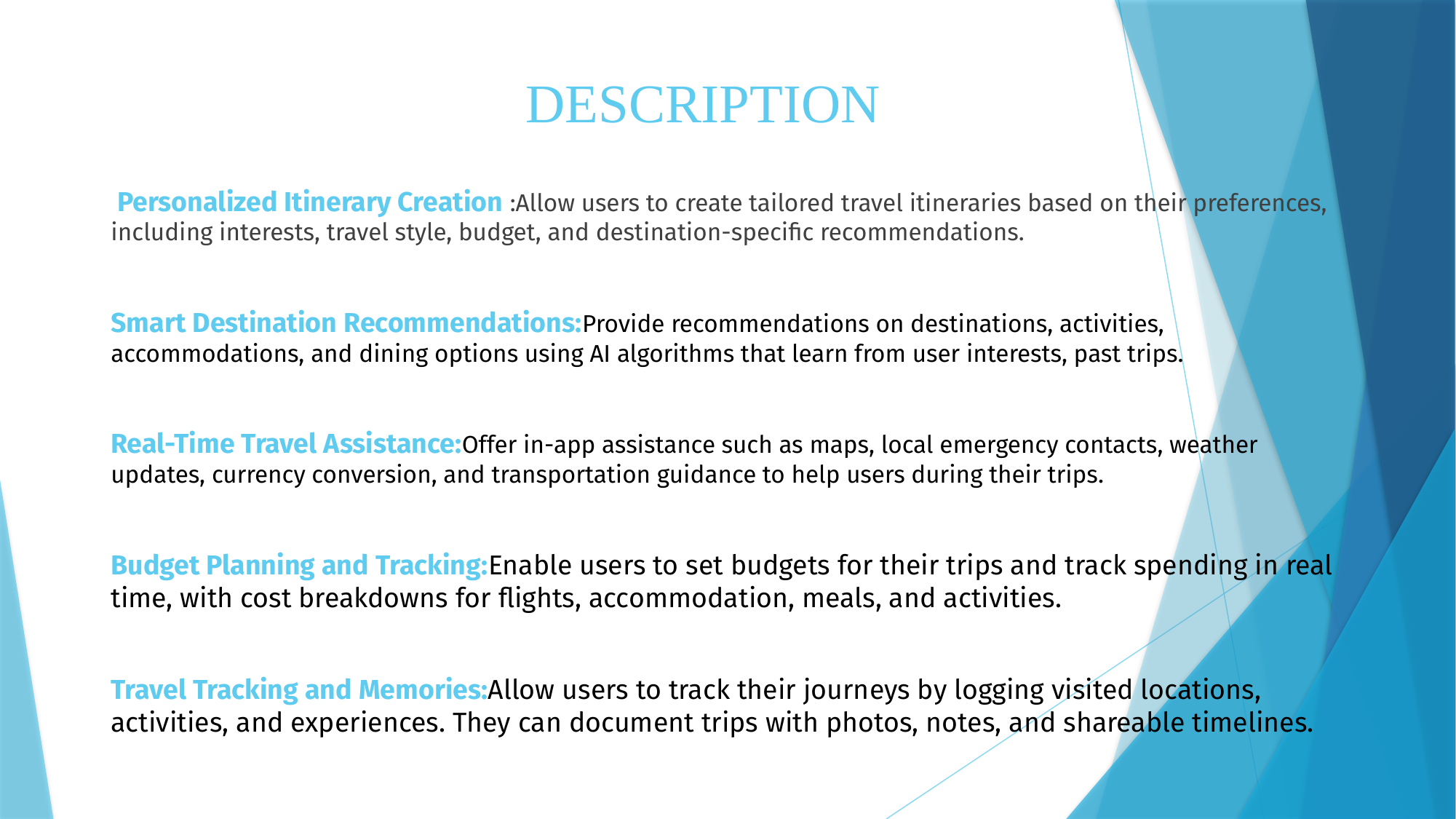

# DESCRIPTION

 Personalized Itinerary Creation :Allow users to create tailored travel itineraries based on their preferences, including interests, travel style, budget, and destination-specific recommendations.

Smart Destination Recommendations:Provide recommendations on destinations, activities, accommodations, and dining options using AI algorithms that learn from user interests, past trips.

Real-Time Travel Assistance:Offer in-app assistance such as maps, local emergency contacts, weather updates, currency conversion, and transportation guidance to help users during their trips.

Budget Planning and Tracking:Enable users to set budgets for their trips and track spending in real time, with cost breakdowns for flights, accommodation, meals, and activities.

Travel Tracking and Memories:Allow users to track their journeys by logging visited locations, activities, and experiences. They can document trips with photos, notes, and shareable timelines.